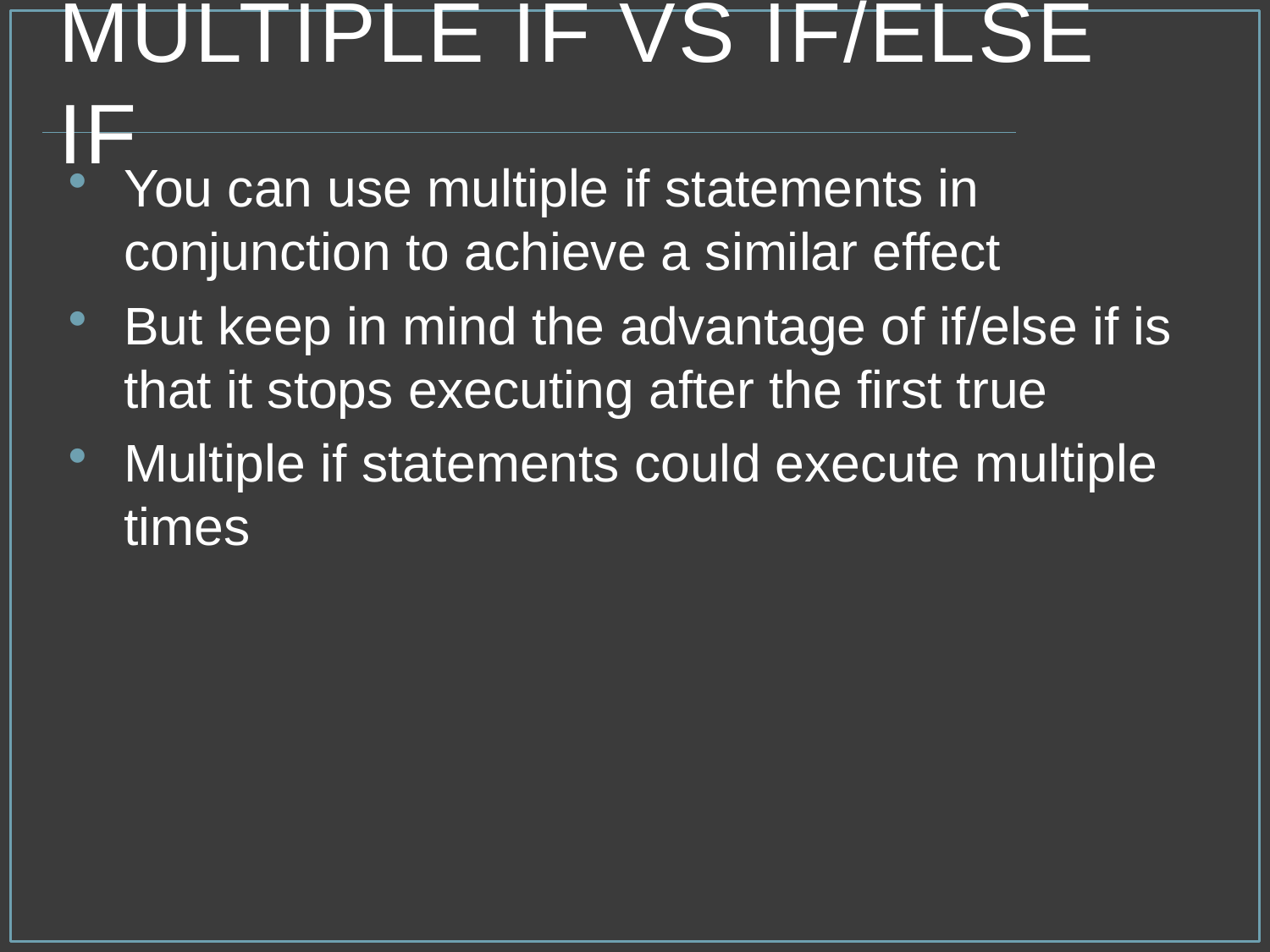

# Multiple if vs if/else if
You can use multiple if statements in conjunction to achieve a similar effect
But keep in mind the advantage of if/else if is that it stops executing after the first true
Multiple if statements could execute multiple times